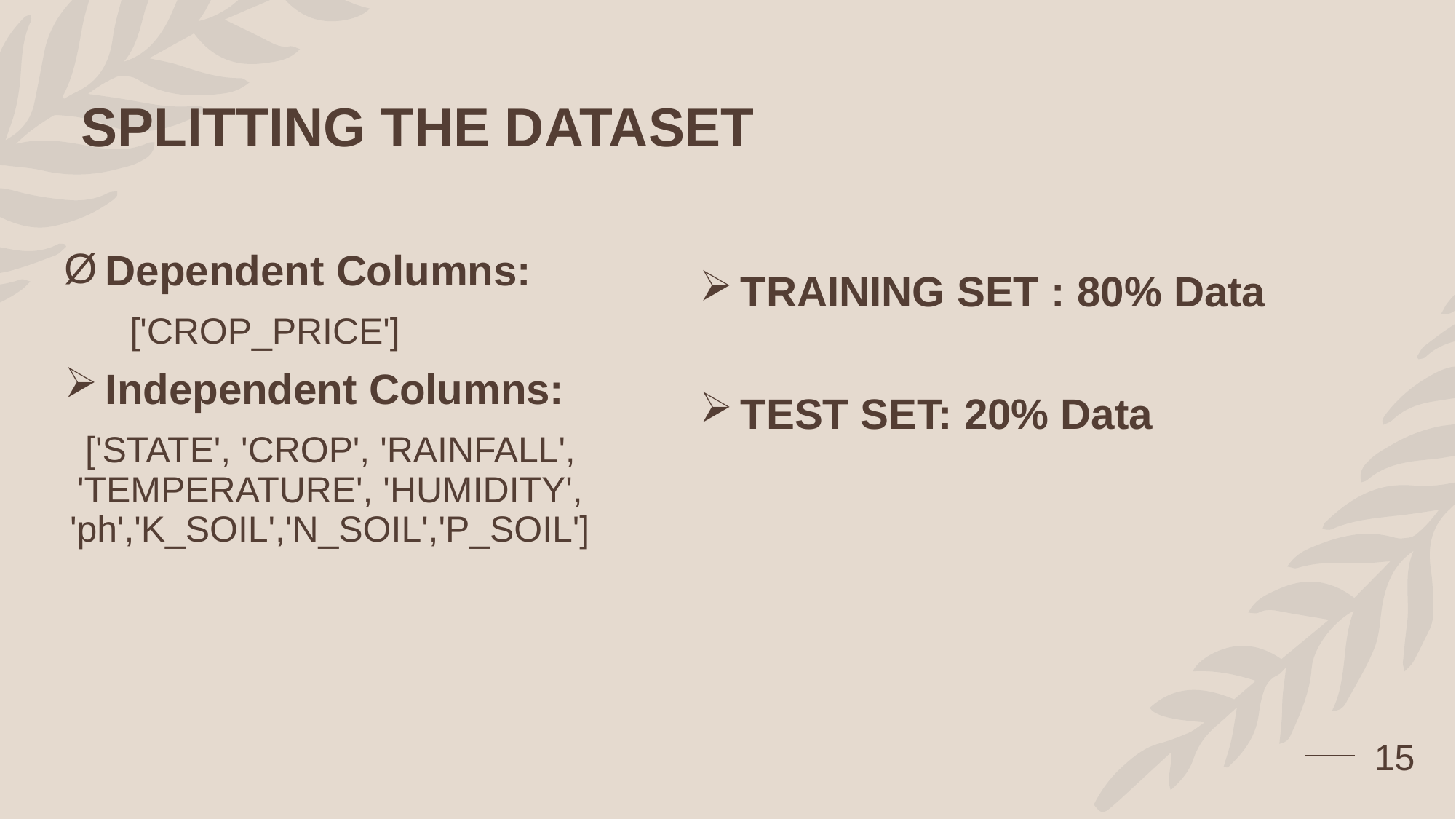

# SPLITTING THE DATASET
Dependent Columns:
      ['CROP_PRICE']
Independent Columns:
 ['STATE', 'CROP', 'RAINFALL',  'TEMPERATURE', 'HUMIDITY', 'ph','K_SOIL','N_SOIL','P_SOIL']

TRAINING SET : 80% Data

TEST SET: 20% Data
15